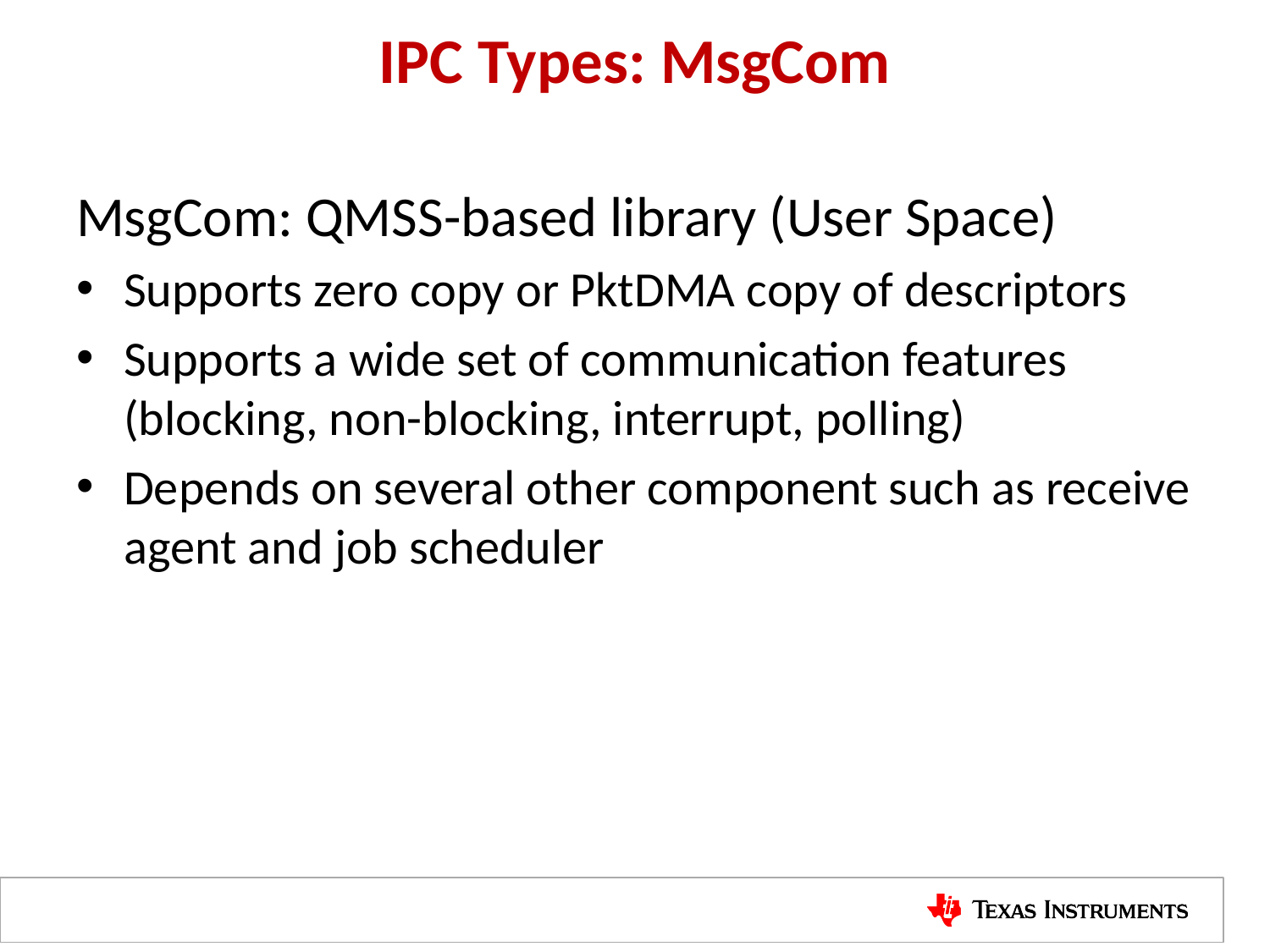

# IPC Types: MsgCom
MsgCom: QMSS-based library (User Space)
Supports zero copy or PktDMA copy of descriptors
Supports a wide set of communication features (blocking, non-blocking, interrupt, polling)
Depends on several other component such as receive agent and job scheduler